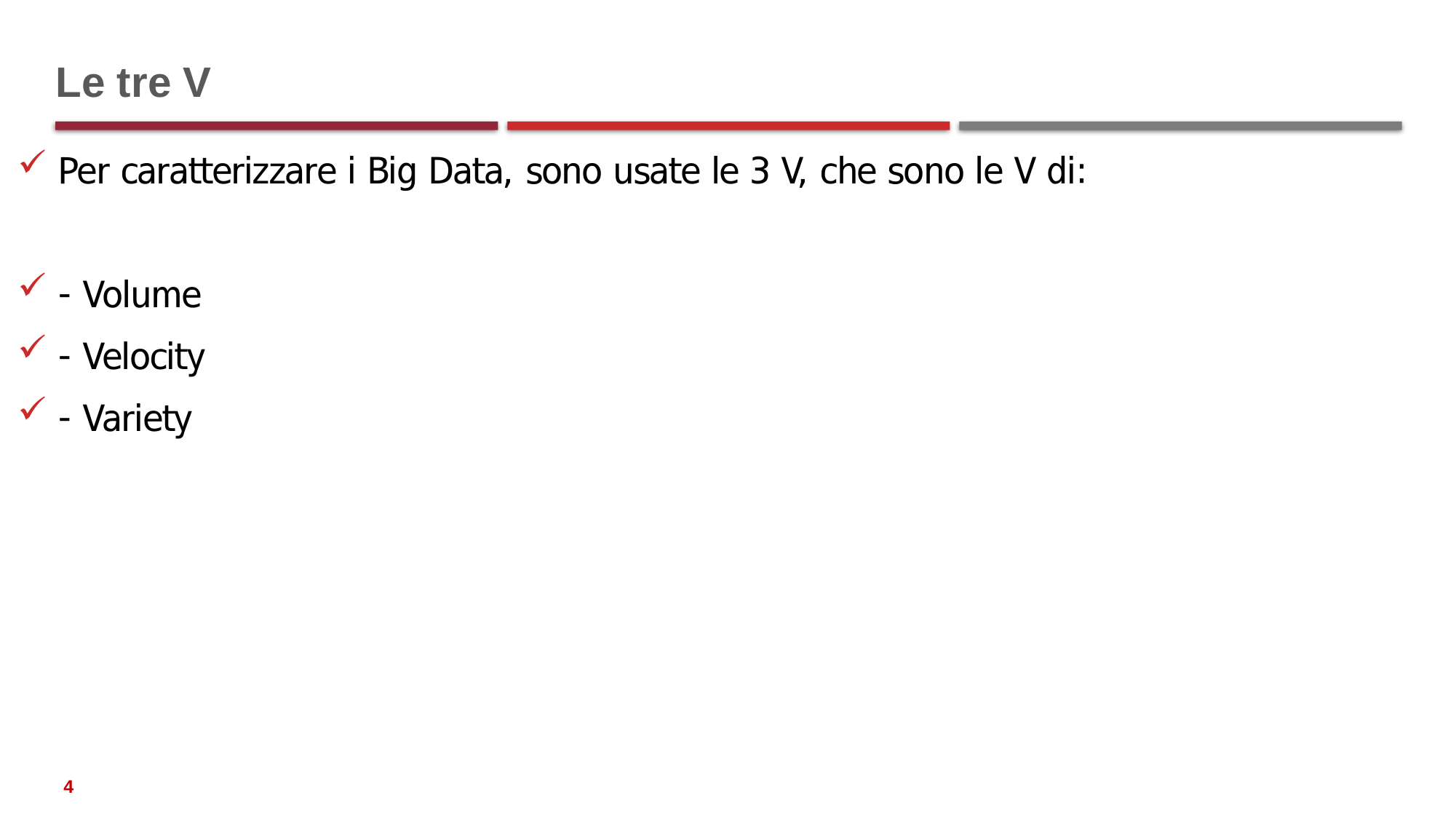

# Le tre V
Per caratterizzare i Big Data, sono usate le 3 V, che sono le V di:

- Volume
- Velocity
- Variety
4